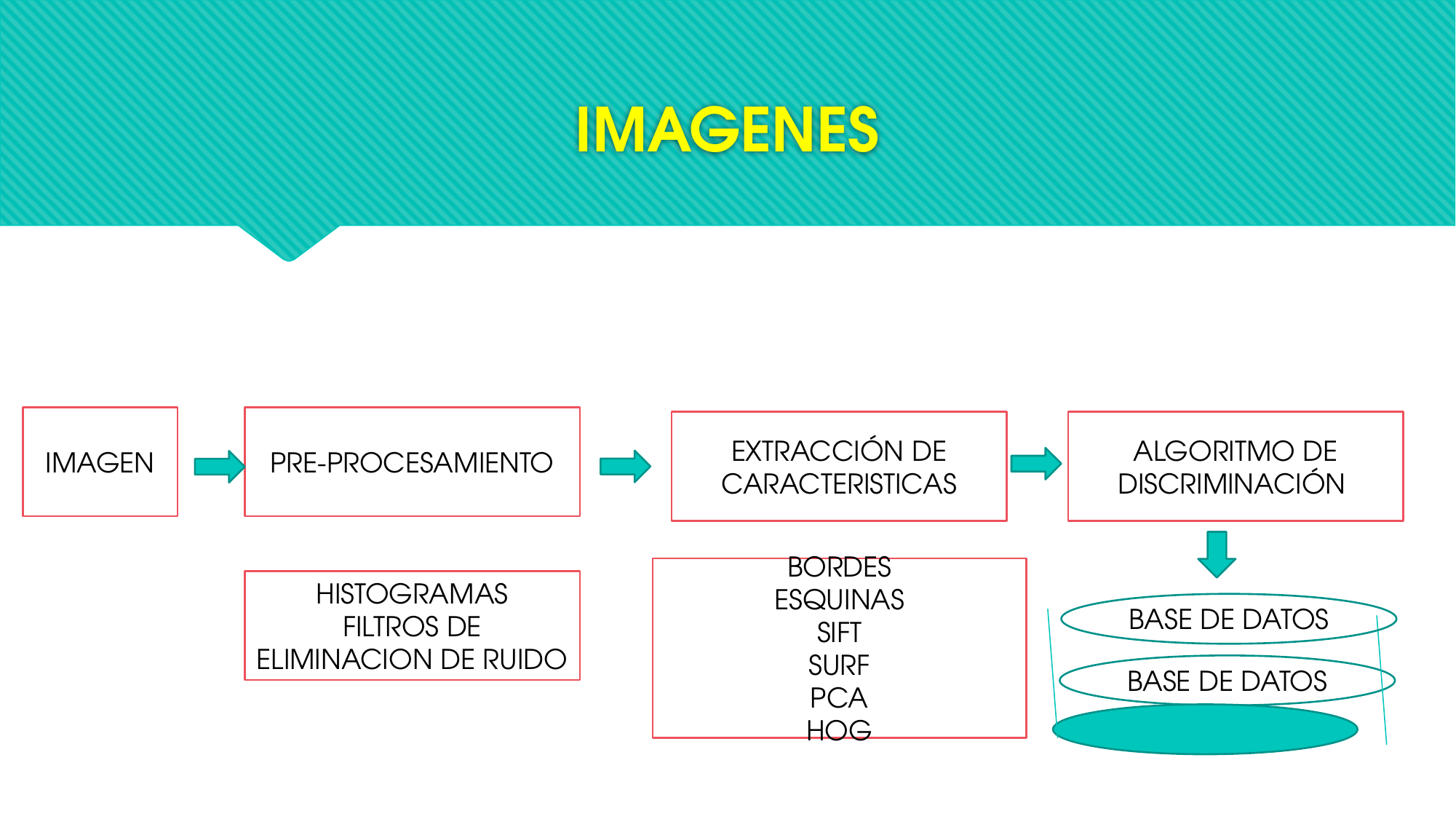

# IMAGENES

IMAGEN
PRE-PROCESAMIENTO
EXTRACCIÓN DE CARACTERISTICAS
ALGORITMO DE DISCRIMINACIÓN

BORDES
ESQUINAS
SIFT
SURF
PCA
HOG
HISTOGRAMAS
FILTROS DE ELIMINACION DE RUIDO
BASE DE DATOS
BASE DE DATOS